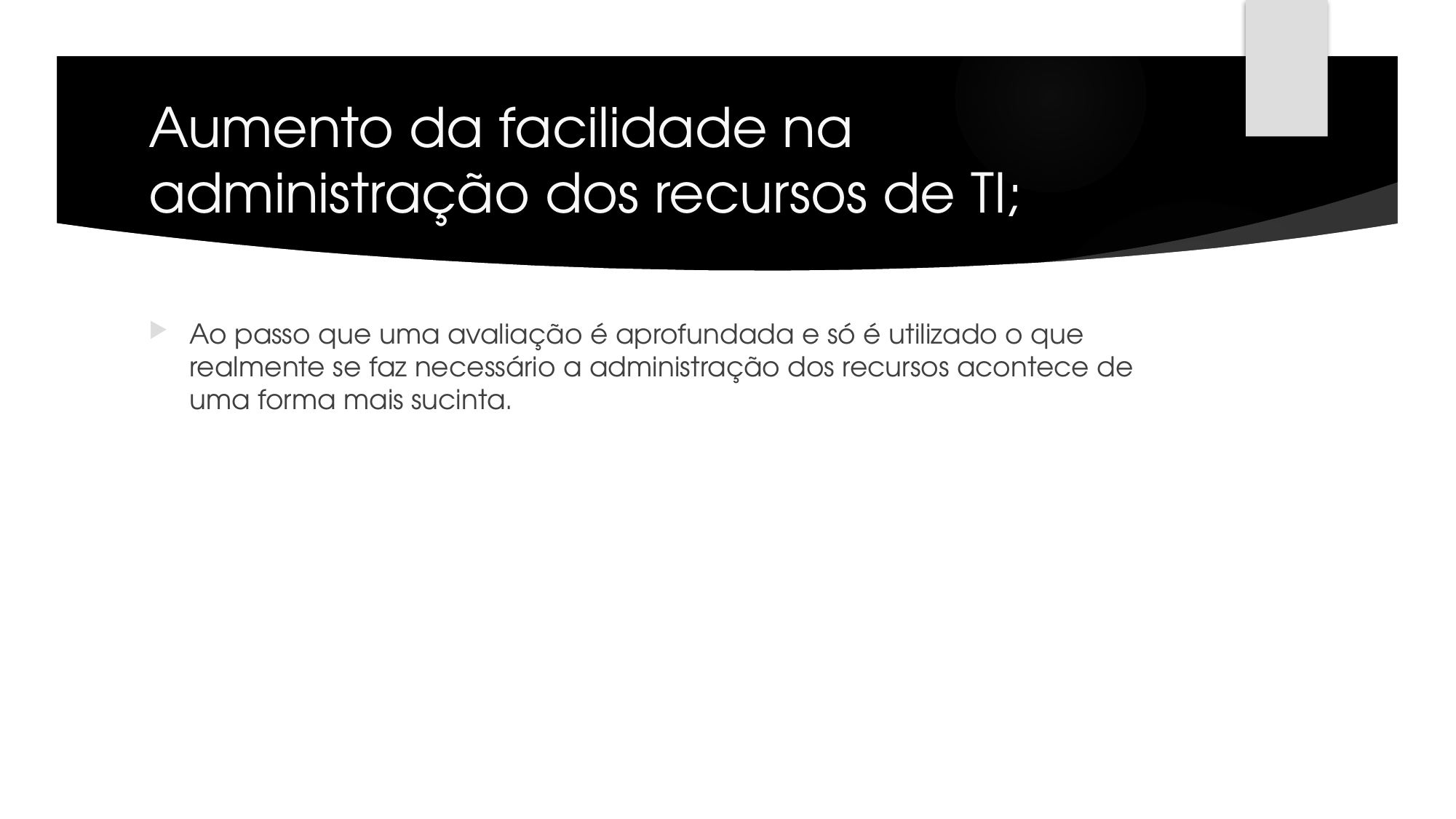

# Aumento da facilidade na administração dos recursos de TI;
Ao passo que uma avaliação é aprofundada e só é utilizado o que realmente se faz necessário a administração dos recursos acontece de uma forma mais sucinta.